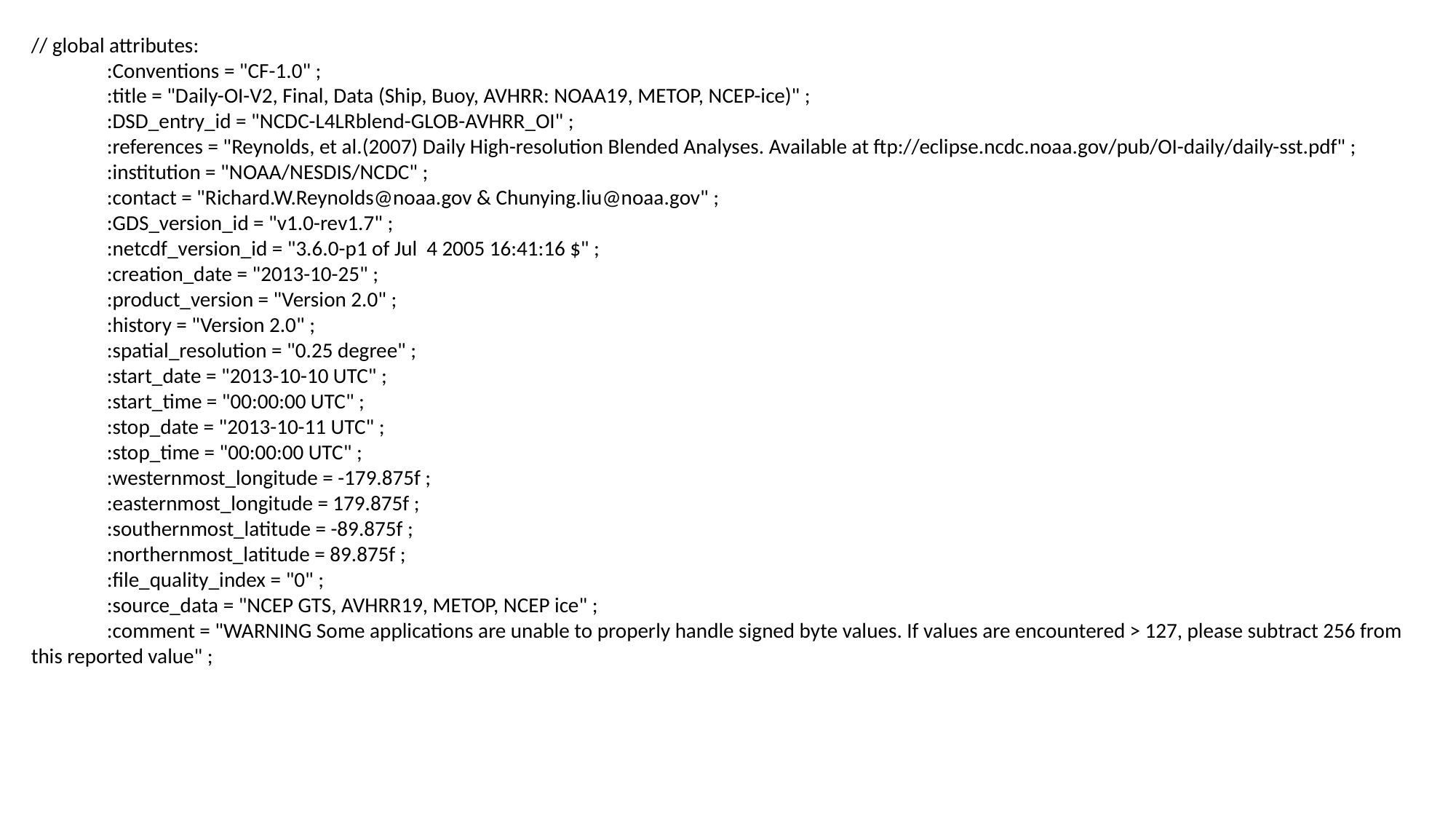

// global attributes:
                :Conventions = "CF-1.0" ;
                :title = "Daily-OI-V2, Final, Data (Ship, Buoy, AVHRR: NOAA19, METOP, NCEP-ice)" ;
                :DSD_entry_id = "NCDC-L4LRblend-GLOB-AVHRR_OI" ;
                :references = "Reynolds, et al.(2007) Daily High-resolution Blended Analyses. Available at ftp://eclipse.ncdc.noaa.gov/pub/OI-daily/daily-sst.pdf" ;
                :institution = "NOAA/NESDIS/NCDC" ;
                :contact = "Richard.W.Reynolds@noaa.gov & Chunying.liu@noaa.gov" ;
                :GDS_version_id = "v1.0-rev1.7" ;
                :netcdf_version_id = "3.6.0-p1 of Jul  4 2005 16:41:16 $" ;
                :creation_date = "2013-10-25" ;
                :product_version = "Version 2.0" ;
                :history = "Version 2.0" ;
                :spatial_resolution = "0.25 degree" ;
                :start_date = "2013-10-10 UTC" ;
                :start_time = "00:00:00 UTC" ;
                :stop_date = "2013-10-11 UTC" ;
                :stop_time = "00:00:00 UTC" ;
                :westernmost_longitude = -179.875f ;
                :easternmost_longitude = 179.875f ;
                :southernmost_latitude = -89.875f ;
                :northernmost_latitude = 89.875f ;
                :file_quality_index = "0" ;
                :source_data = "NCEP GTS, AVHRR19, METOP, NCEP ice" ;
                :comment = "WARNING Some applications are unable to properly handle signed byte values. If values are encountered > 127, please subtract 256 from this reported value" ;